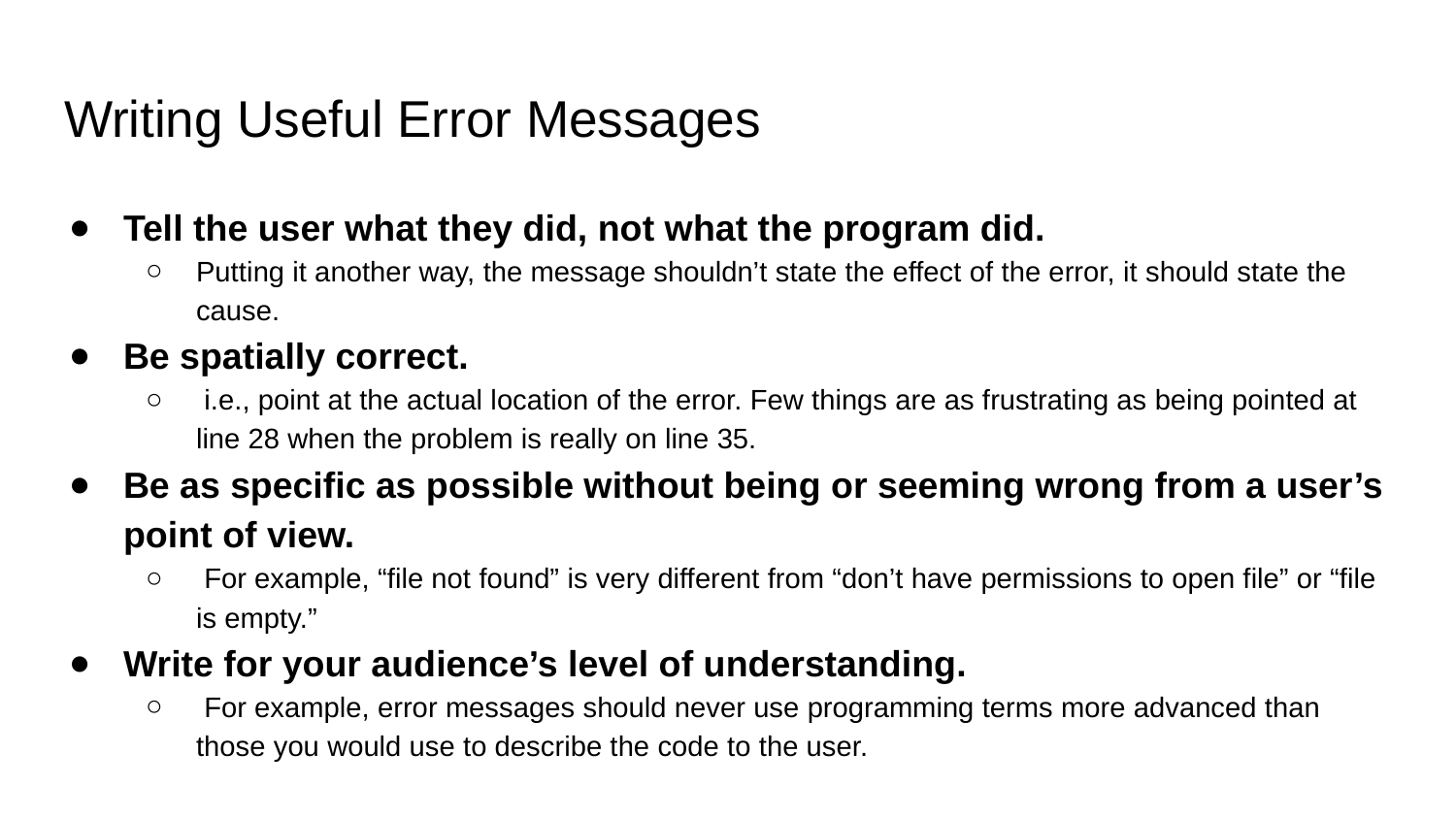

# Writing Useful Error Messages
Tell the user what they did, not what the program did.
Putting it another way, the message shouldn’t state the effect of the error, it should state the cause.
Be spatially correct.
 i.e., point at the actual location of the error. Few things are as frustrating as being pointed at line 28 when the problem is really on line 35.
Be as specific as possible without being or seeming wrong from a user’s point of view.
 For example, “file not found” is very different from “don’t have permissions to open file” or “file is empty.”
Write for your audience’s level of understanding.
 For example, error messages should never use programming terms more advanced than those you would use to describe the code to the user.